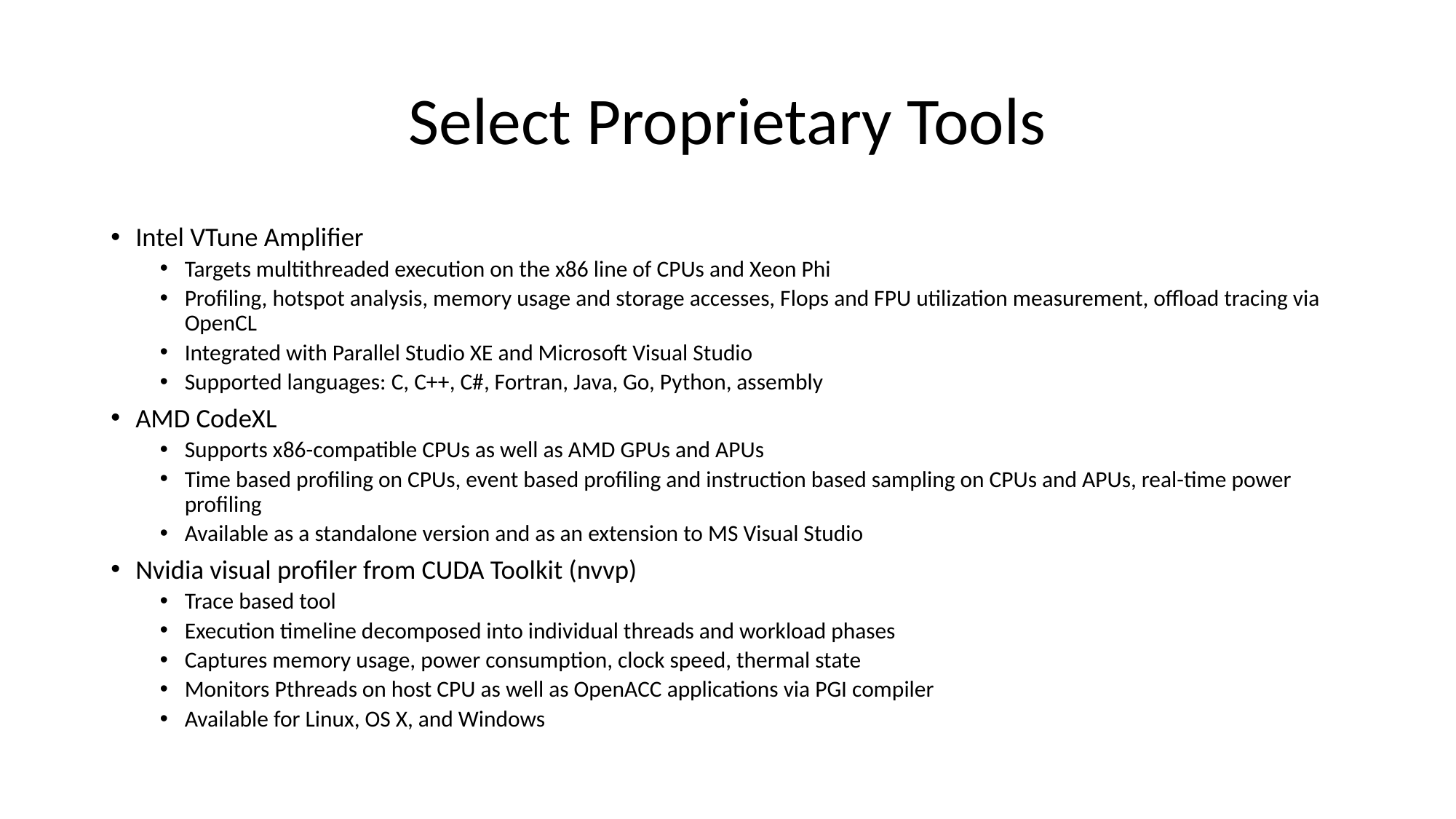

# Select Proprietary Tools
Intel VTune Amplifier
Targets multithreaded execution on the x86 line of CPUs and Xeon Phi
Profiling, hotspot analysis, memory usage and storage accesses, Flops and FPU utilization measurement, offload tracing via OpenCL
Integrated with Parallel Studio XE and Microsoft Visual Studio
Supported languages: C, C++, C#, Fortran, Java, Go, Python, assembly
AMD CodeXL
Supports x86-compatible CPUs as well as AMD GPUs and APUs
Time based profiling on CPUs, event based profiling and instruction based sampling on CPUs and APUs, real-time power profiling
Available as a standalone version and as an extension to MS Visual Studio
Nvidia visual profiler from CUDA Toolkit (nvvp)
Trace based tool
Execution timeline decomposed into individual threads and workload phases
Captures memory usage, power consumption, clock speed, thermal state
Monitors Pthreads on host CPU as well as OpenACC applications via PGI compiler
Available for Linux, OS X, and Windows